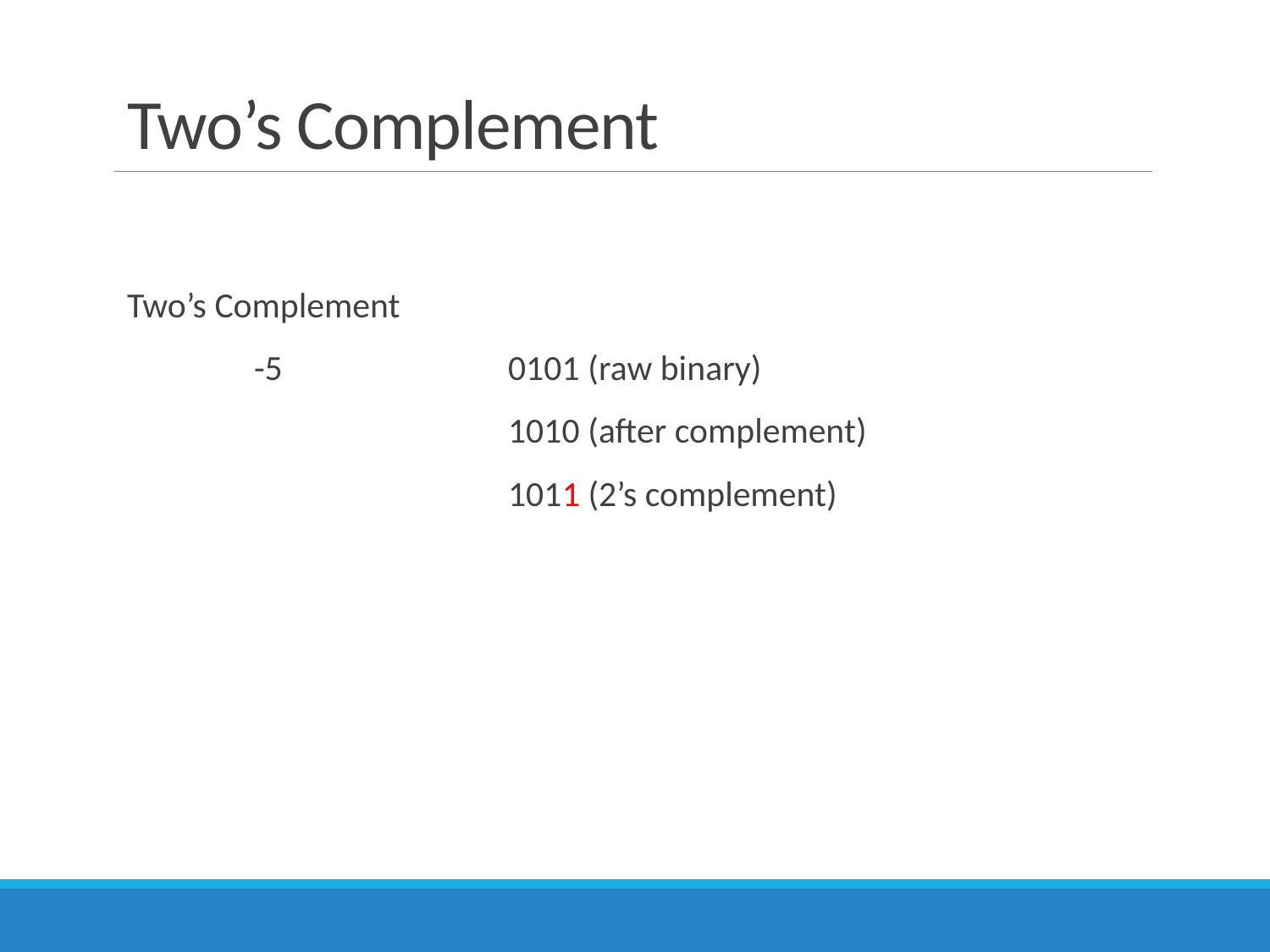

# Two’s Complement
Two’s Complement
		-5		0101 (raw binary)
				1010 (after complement)
				1011 (2’s complement)